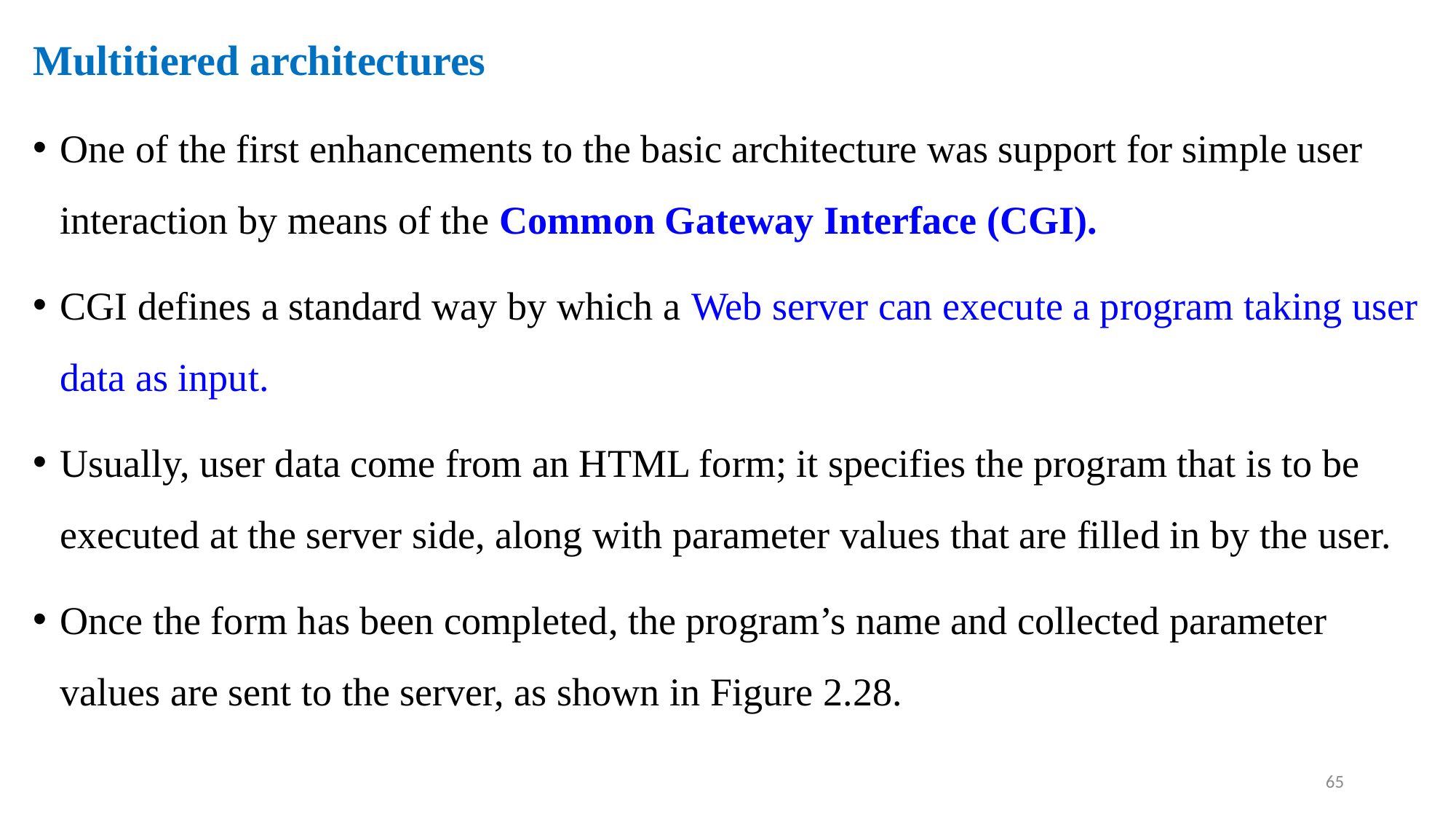

Multitiered architectures
One of the first enhancements to the basic architecture was support for simple user interaction by means of the Common Gateway Interface (CGI).
CGI defines a standard way by which a Web server can execute a program taking user data as input.
Usually, user data come from an HTML form; it specifies the program that is to be executed at the server side, along with parameter values that are filled in by the user.
Once the form has been completed, the program’s name and collected parameter values are sent to the server, as shown in Figure 2.28.
65